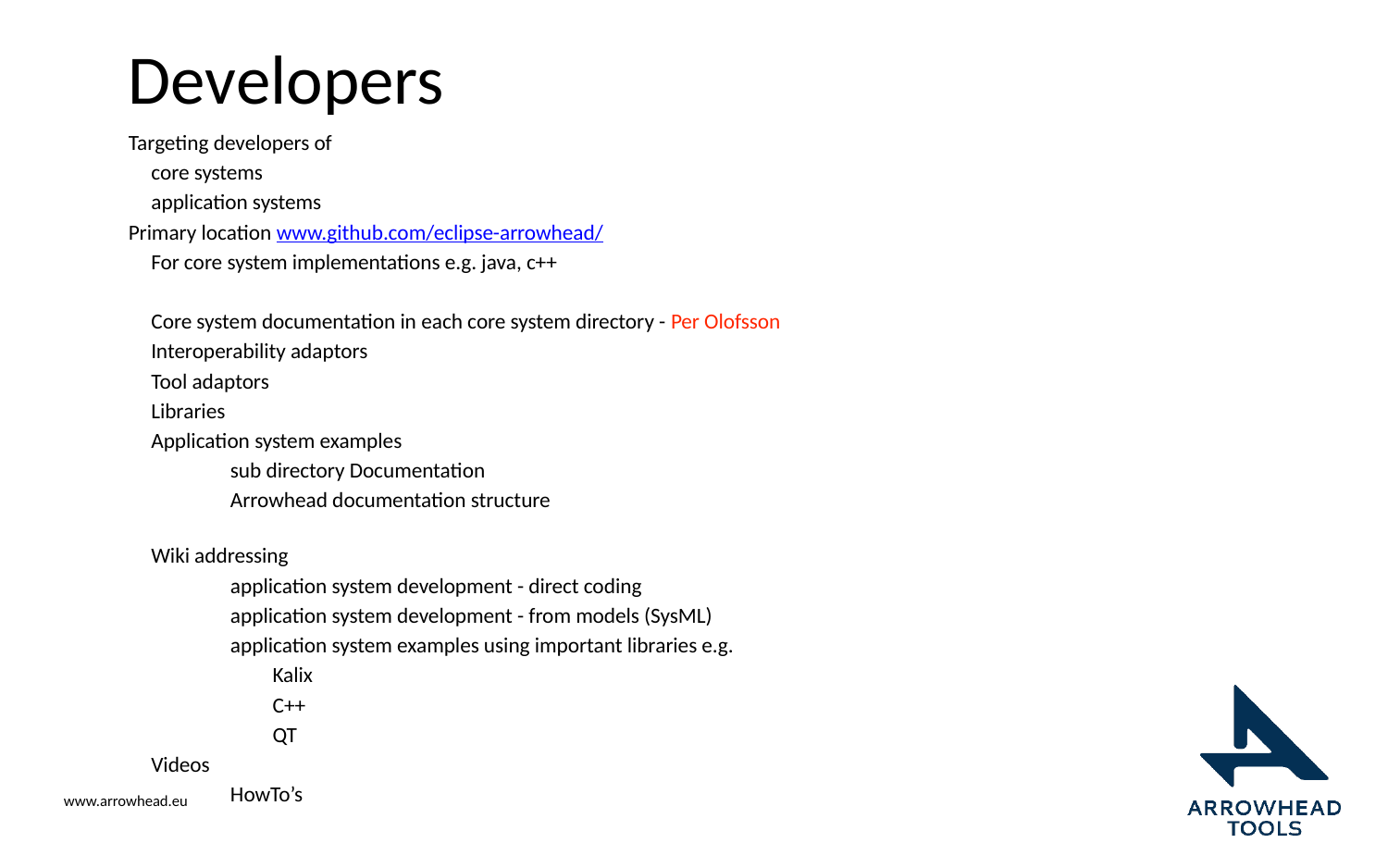

# Developers
Targeting developers of
core systems
application systems
Primary location www.github.com/eclipse-arrowhead/
For core system implementations e.g. java, c++

Core system documentation in each core system directory - Per Olofsson
Interoperability adaptors
Tool adaptors
Libraries
Application system examples
sub directory Documentation
Arrowhead documentation structure
Wiki addressing
application system development - direct coding
application system development - from models (SysML)
application system examples using important libraries e.g.
Kalix
C++
QT
Videos
HowTo’s